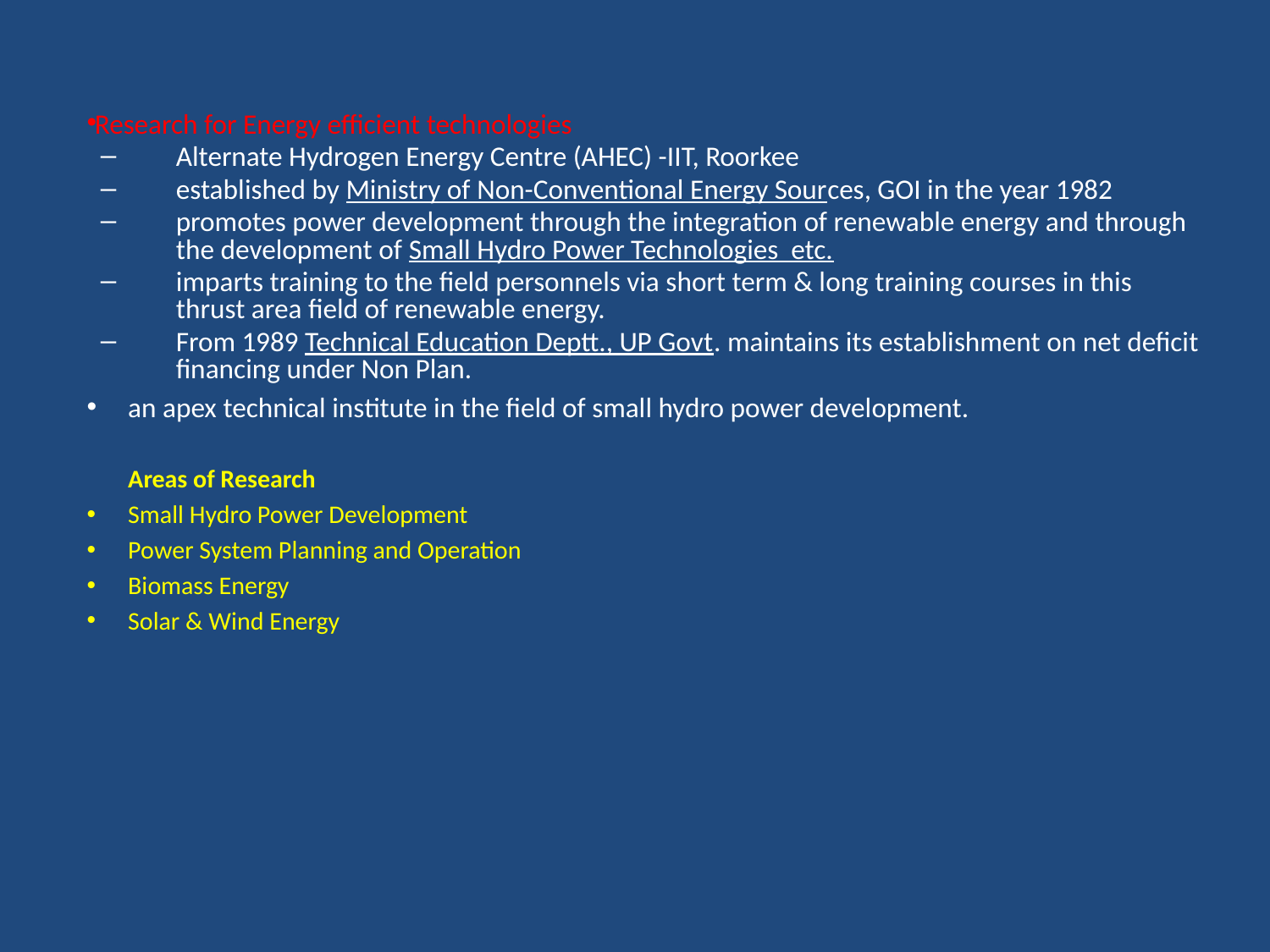

Research for Energy efficient technologies
Alternate Hydrogen Energy Centre (AHEC) -IIT, Roorkee
established by Ministry of Non-Conventional Energy Sources, GOI in the year 1982
promotes power development through the integration of renewable energy and through the development of Small Hydro Power Technologies  etc.
imparts training to the field personnels via short term & long training courses in this thrust area field of renewable energy.
From 1989 Technical Education Deptt., UP Govt. maintains its establishment on net deficit financing under Non Plan.
an apex technical institute in the field of small hydro power development.
Areas of Research
Small Hydro Power Development
Power System Planning and Operation
Biomass Energy
Solar & Wind Energy